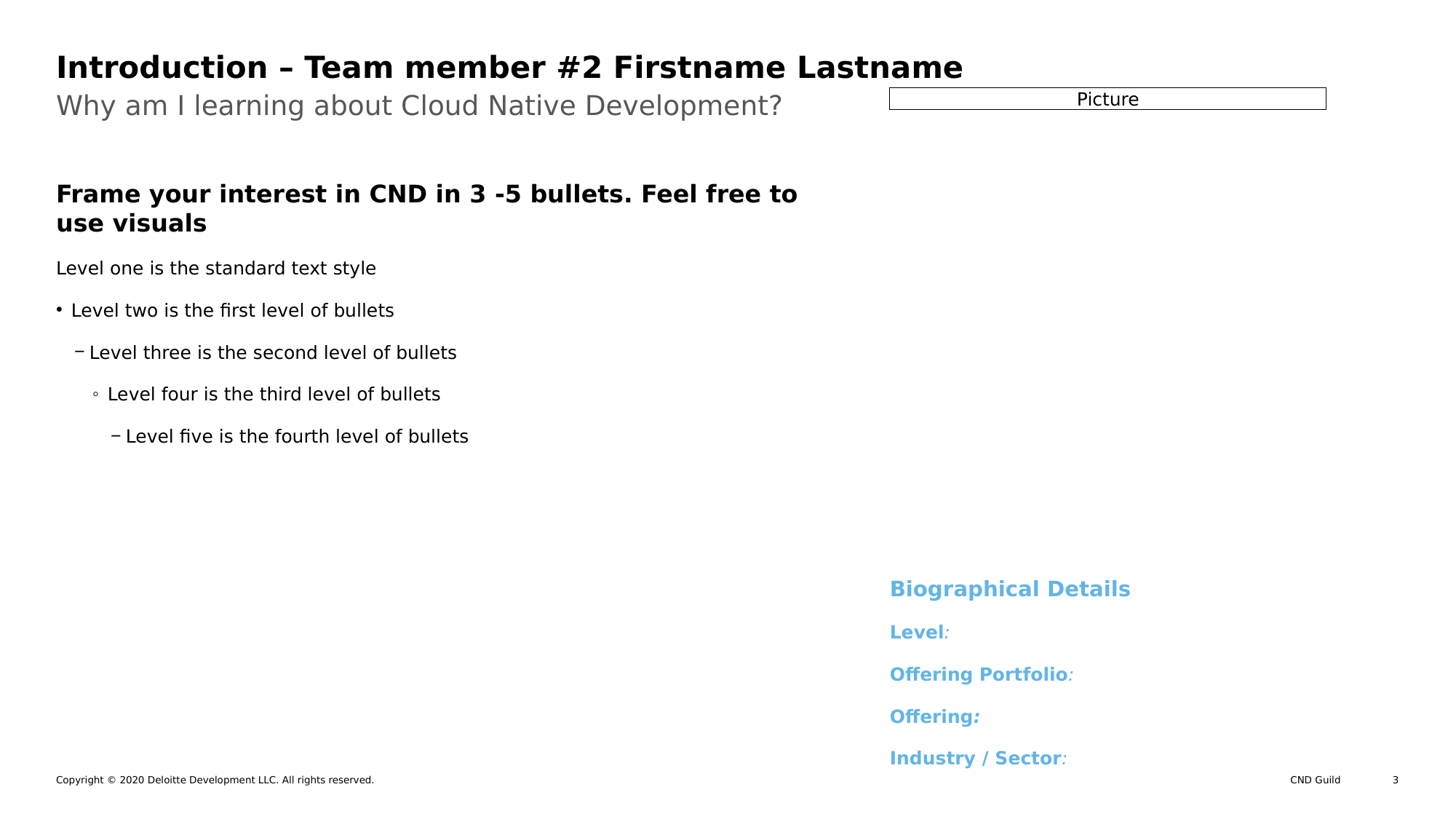

# Introduction – Team member #2 Firstname Lastname
Picture
Why am I learning about Cloud Native Development?
Frame your interest in CND in 3 -5 bullets. Feel free to use visuals
Level one is the standard text style
Level two is the first level of bullets
Level three is the second level of bullets
Level four is the third level of bullets
Level five is the fourth level of bullets

Biographical Details
Level:
Offering Portfolio:
Offering:
Industry / Sector: